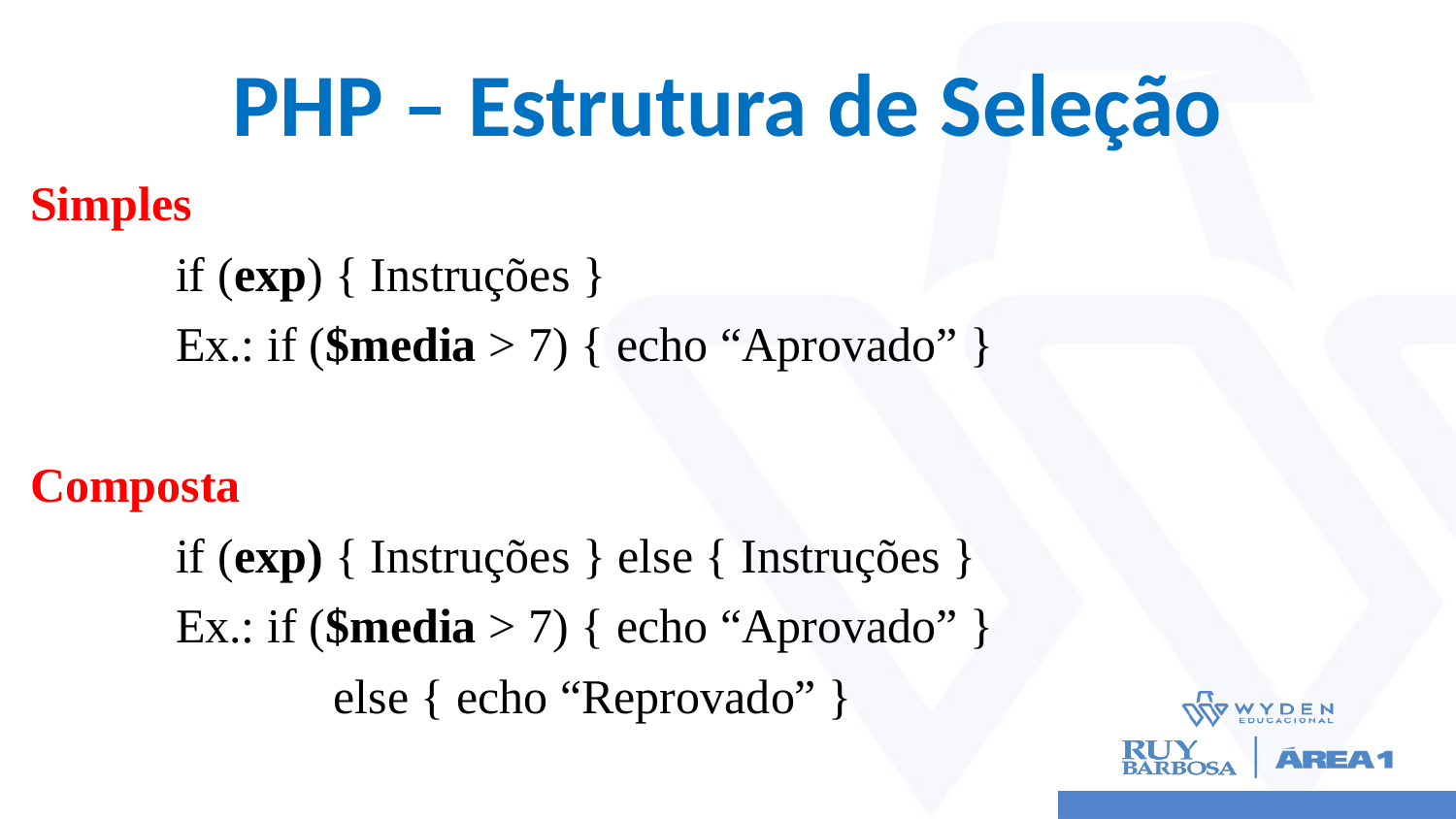

# PHP – Estrutura de Seleção
Simples
	if (exp) { Instruções }
	Ex.: if ($media > 7) { echo “Aprovado” }

Composta
	if (exp) { Instruções } else { Instruções }
	Ex.: if ($media > 7) { echo “Aprovado” }
		 else { echo “Reprovado” }